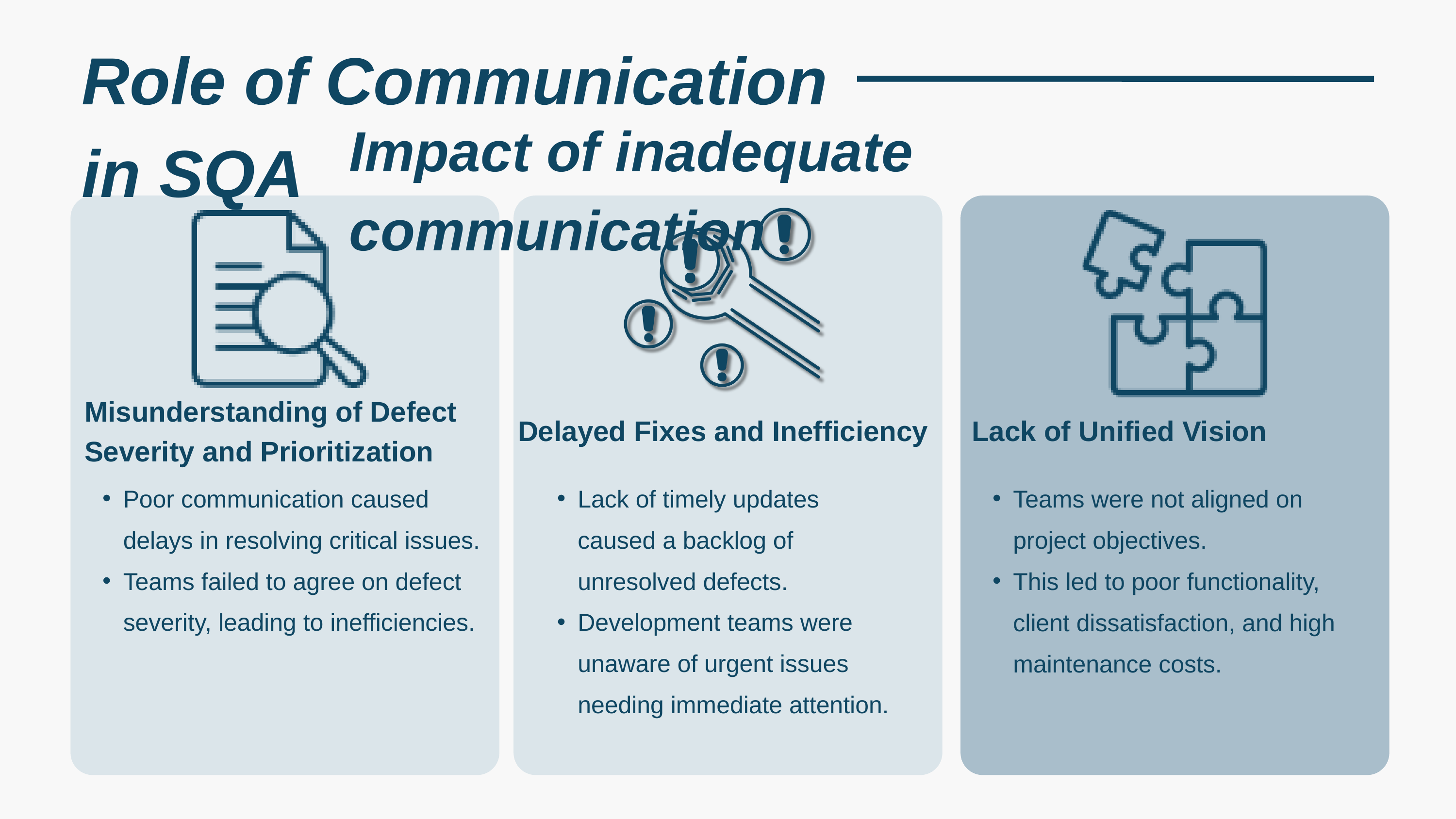

Role of Communication in SQA

Impact of inadequate communication

Misunderstanding of Defect Severity and Prioritization
Delayed Fixes and Inefficiency
Lack of Unified Vision
Poor communication caused delays in resolving critical issues.
Teams failed to agree on defect severity, leading to inefficiencies.
Lack of timely updates caused a backlog of unresolved defects.
Development teams were unaware of urgent issues needing immediate attention.
Teams were not aligned on project objectives.
This led to poor functionality, client dissatisfaction, and high maintenance costs.